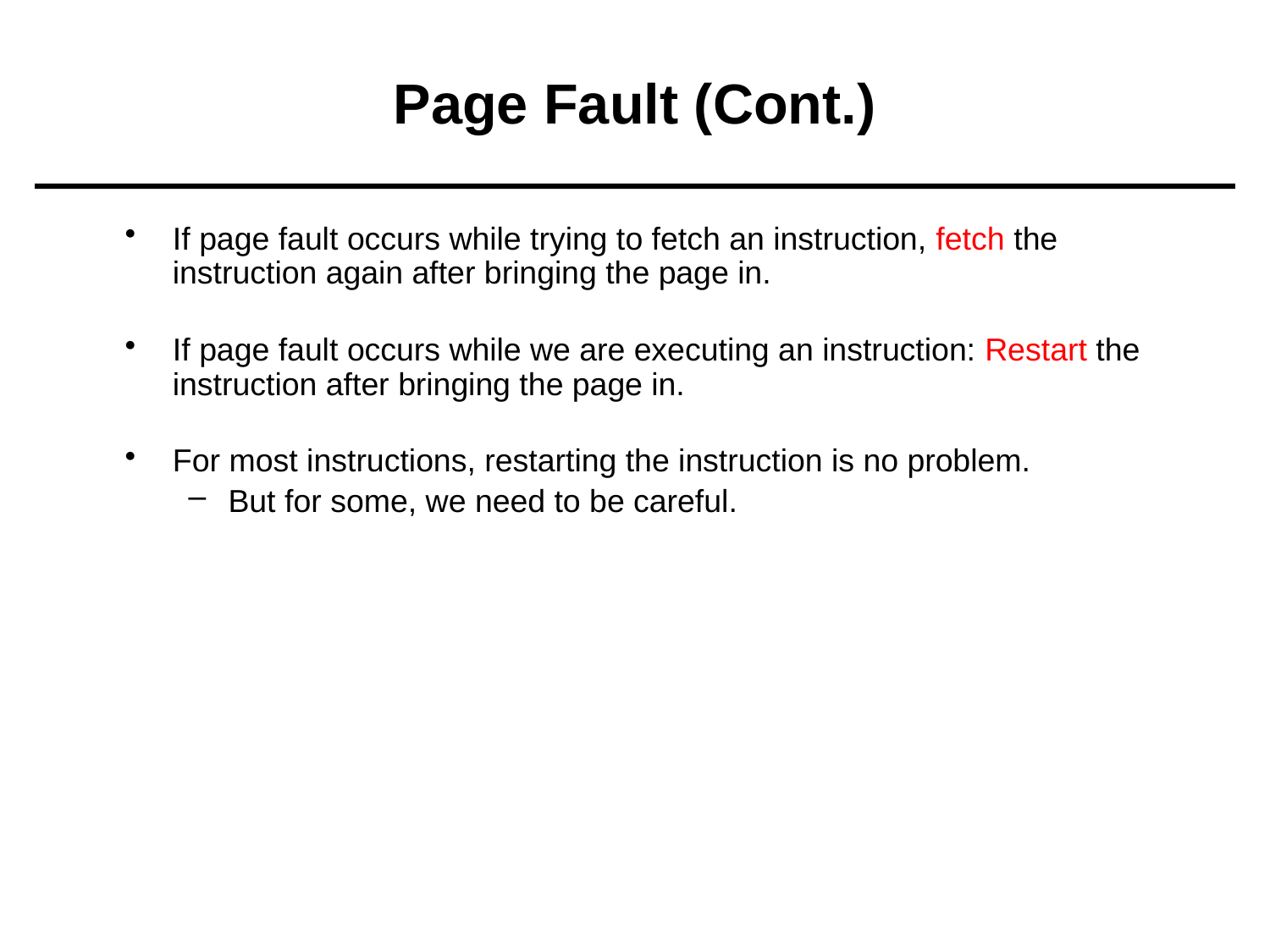

# Page Fault (Cont.)
If page fault occurs while trying to fetch an instruction, fetch the instruction again after bringing the page in.

If page fault occurs while we are executing an instruction: Restart the instruction after bringing the page in.

For most instructions, restarting the instruction is no problem.
But for some, we need to be careful.

12